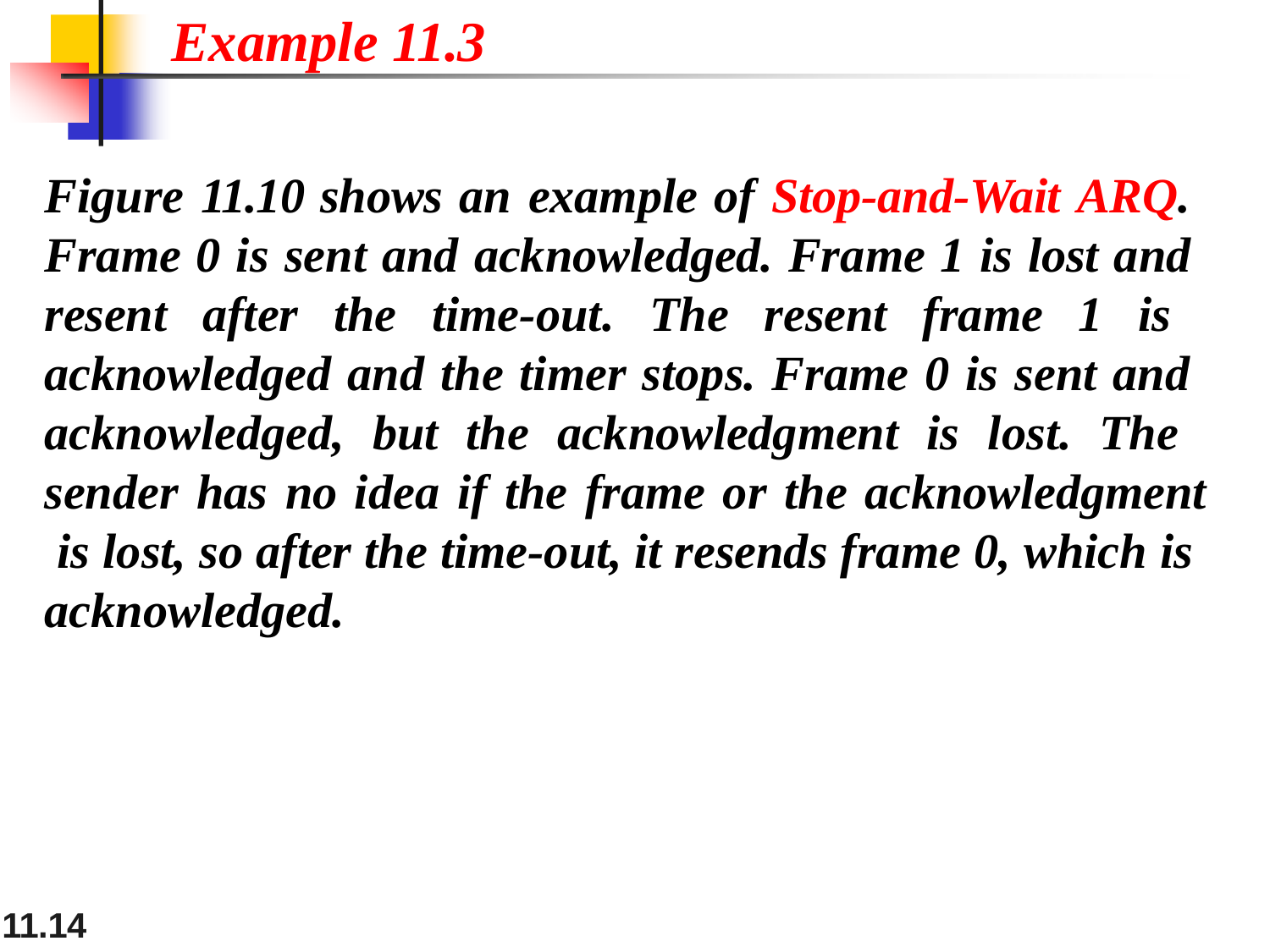

# Example 11.3
Figure 11.10 shows an example of Stop-and-Wait ARQ.  Frame 0 is sent and acknowledged. Frame 1 is lost and  resent after the time-out. The resent frame 1 is  acknowledged and the timer stops. Frame 0 is sent and  acknowledged, but the acknowledgment is lost. The  sender has no idea if the frame or the acknowledgment  is lost, so after the time-out, it resends frame 0, which is  acknowledged.
11.14